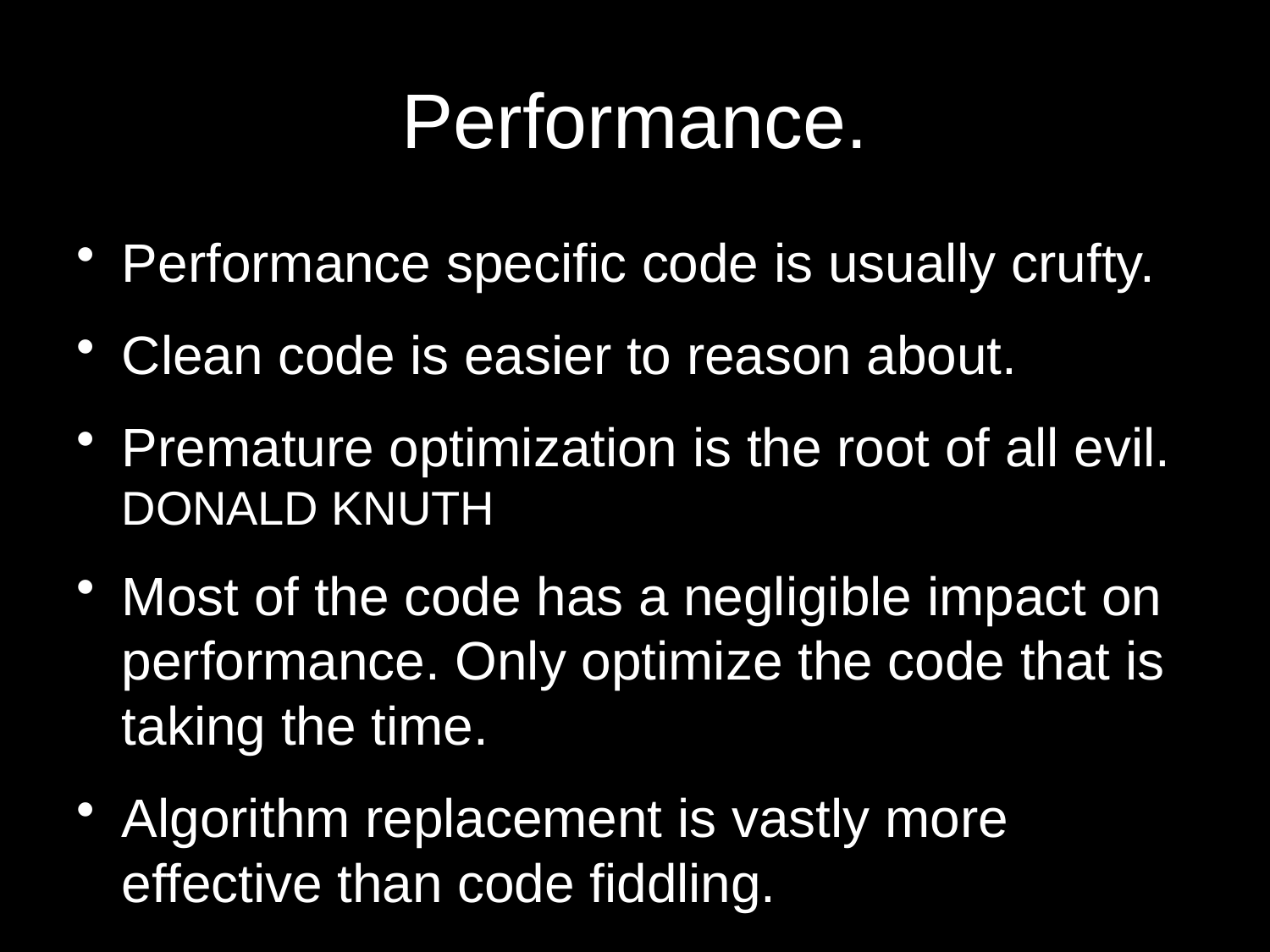

# Performance.
Performance specific code is usually crufty.
Clean code is easier to reason about.
Premature optimization is the root of all evil.  Donald Knuth
Most of the code has a negligible impact on performance. Only optimize the code that is taking the time.
Algorithm replacement is vastly more effective than code fiddling.